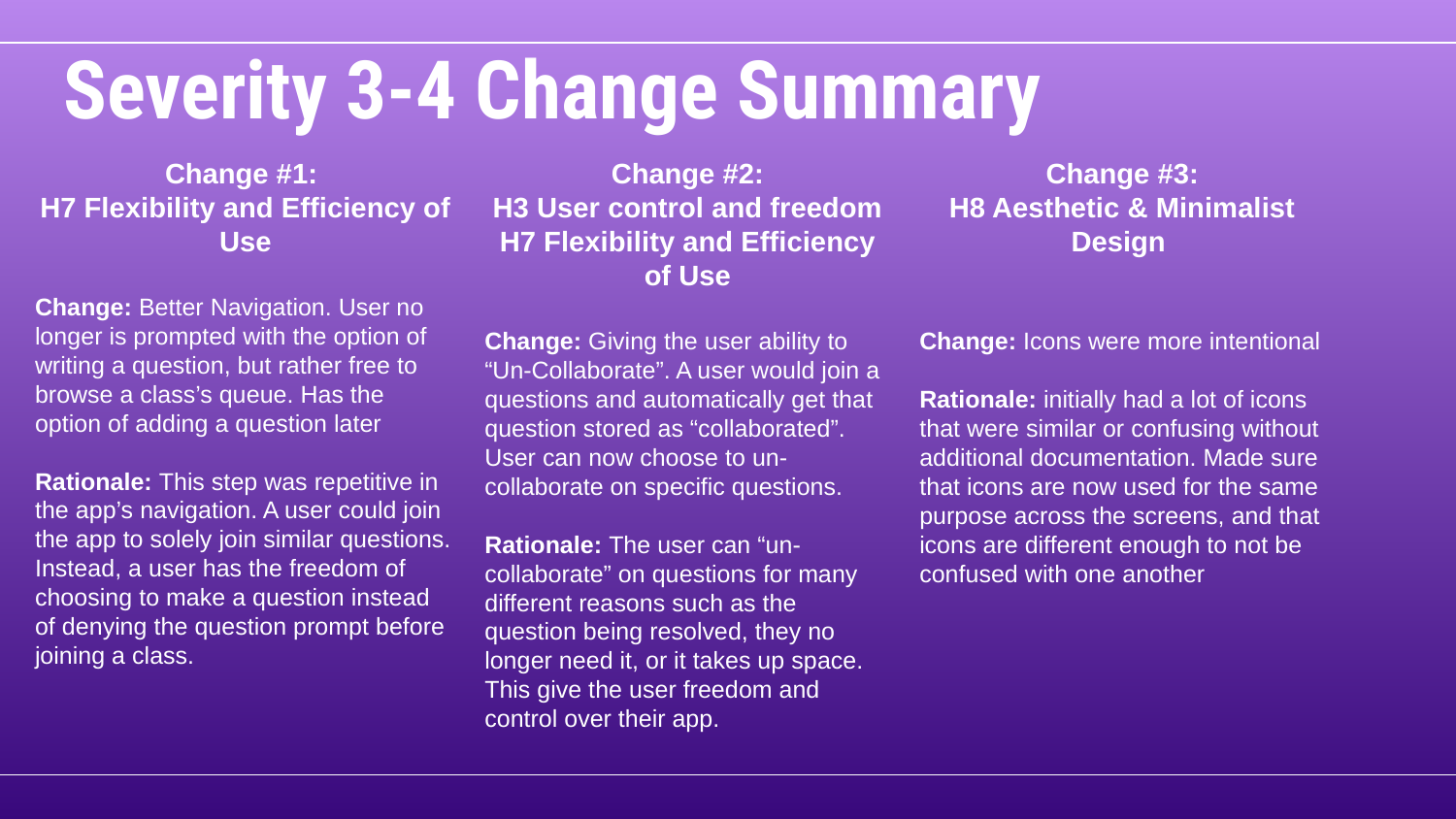

Severity 3-4 Change Summary
Change #1:
H7 Flexibility and Efficiency of Use

Change: Better Navigation. User no longer is prompted with the option of writing a question, but rather free to browse a class’s queue. Has the option of adding a question later

Rationale: This step was repetitive in the app’s navigation. A user could join the app to solely join similar questions. Instead, a user has the freedom of choosing to make a question instead of denying the question prompt before joining a class.
Change #2:
H3 User control and freedom
H7 Flexibility and Efficiency of Use

Change: Giving the user ability to “Un-Collaborate”. A user would join a questions and automatically get that question stored as “collaborated”. User can now choose to un-collaborate on specific questions.

Rationale: The user can “un-collaborate” on questions for many different reasons such as the question being resolved, they no longer need it, or it takes up space. This give the user freedom and control over their app.
Change #3:
H8 Aesthetic & Minimalist Design

Change: Icons were more intentional

Rationale: initially had a lot of icons that were similar or confusing without additional documentation. Made sure that icons are now used for the same purpose across the screens, and that icons are different enough to not be confused with one another